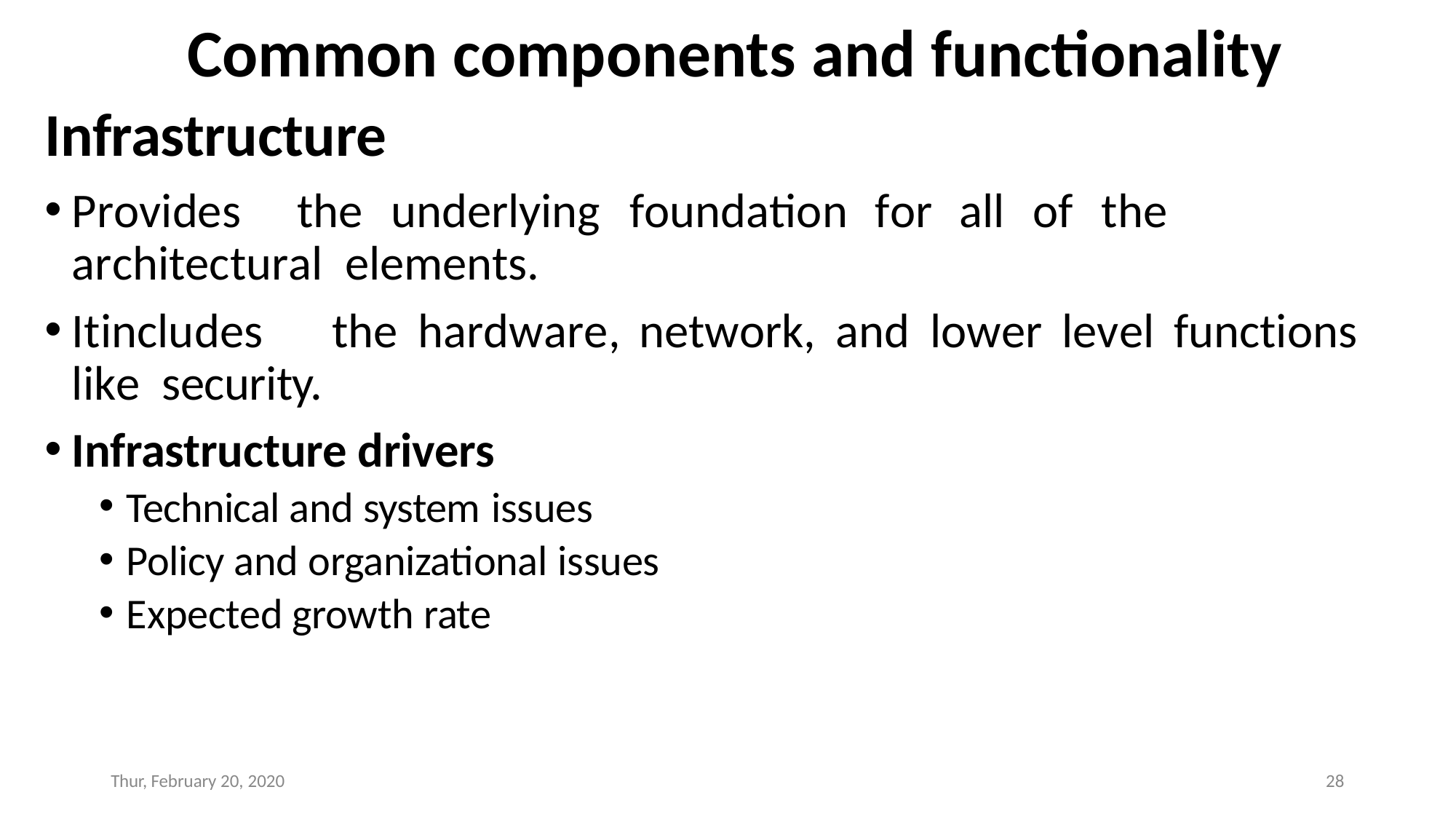

# Common components and functionality
Infrastructure
Provides	the	underlying	foundation	for	all	of	the	architectural  elements.
It	includes	the	hardware,	network,	and	lower	level	functions	like  security.
Infrastructure drivers
Technical and system issues
Policy and organizational issues
Expected growth rate
Thur, February 20, 2020
28